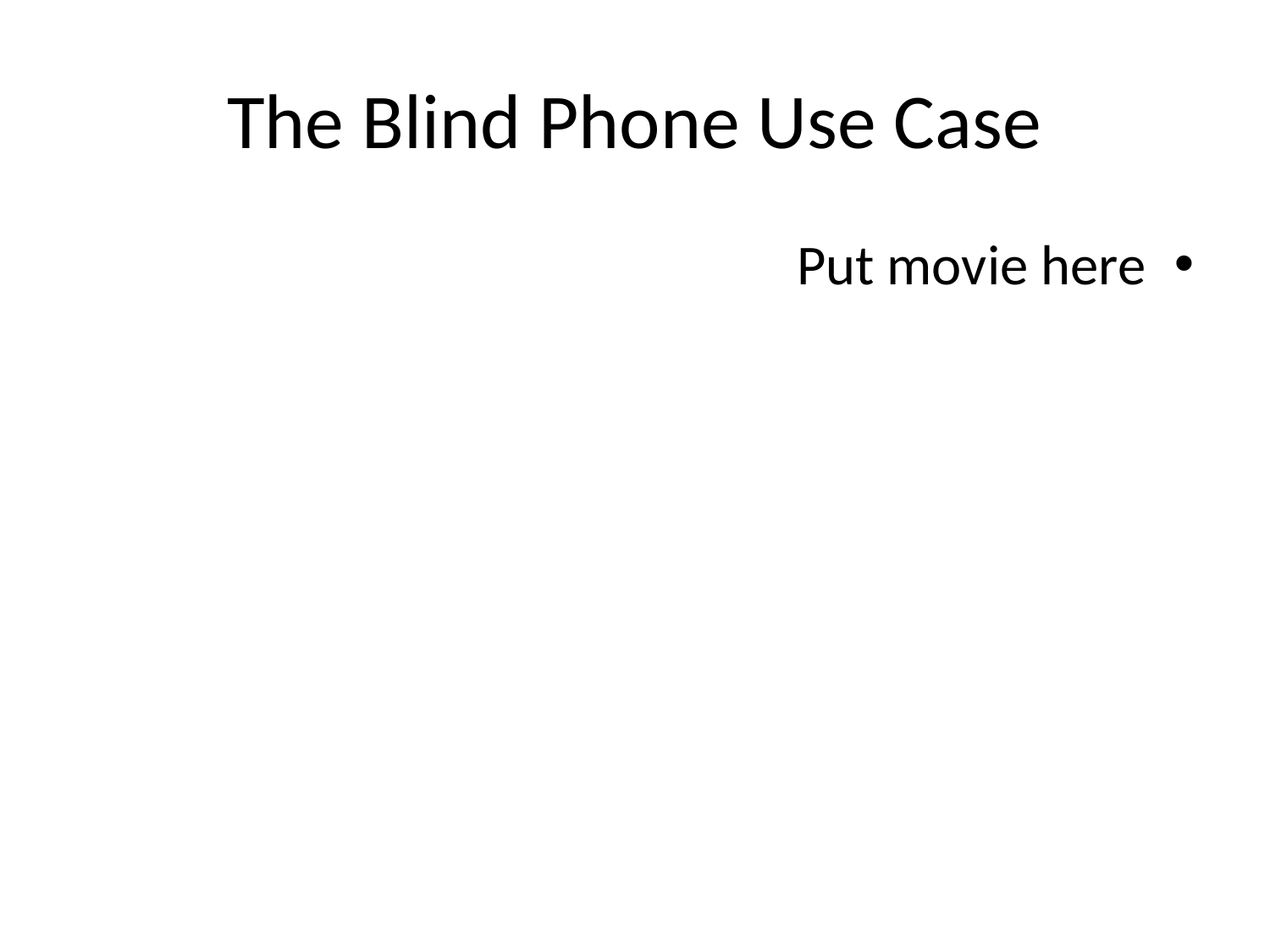

# The Blind Phone Use Case
Put movie here